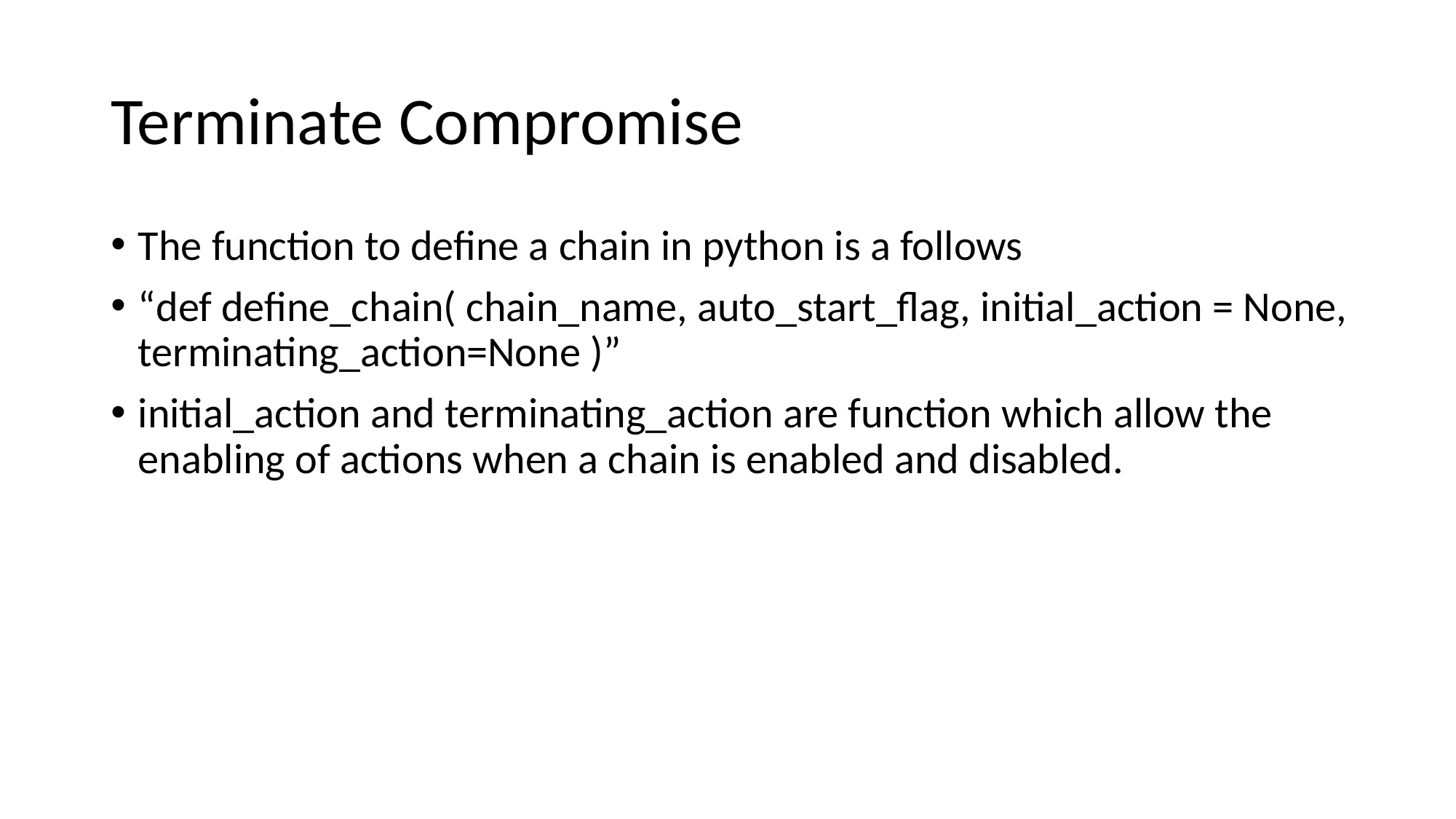

# Terminate Compromise
The function to define a chain in python is a follows
“def define_chain( chain_name, auto_start_flag, initial_action = None, terminating_action=None )”
initial_action and terminating_action are function which allow the enabling of actions when a chain is enabled and disabled.